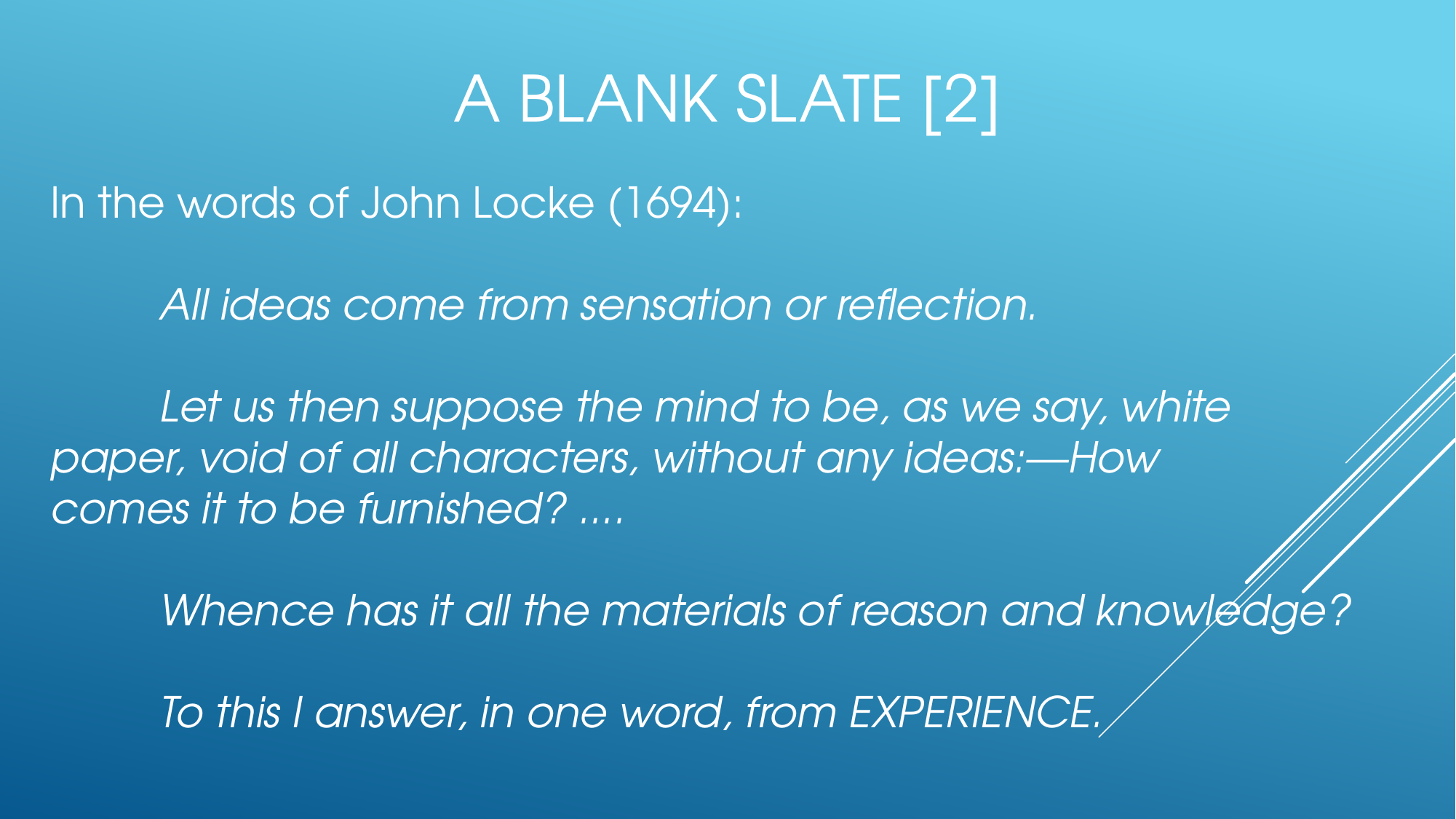

# A Blank Slate [2]
In the words of John Locke (1694):

	All ideas come from sensation or reflection.

	Let us then suppose the mind to be, as we say, white 	paper, void of all characters, without any ideas:—How 	comes it to be furnished? ....

	Whence has it all the materials of reason and knowledge?

	To this I answer, in one word, from EXPERIENCE.